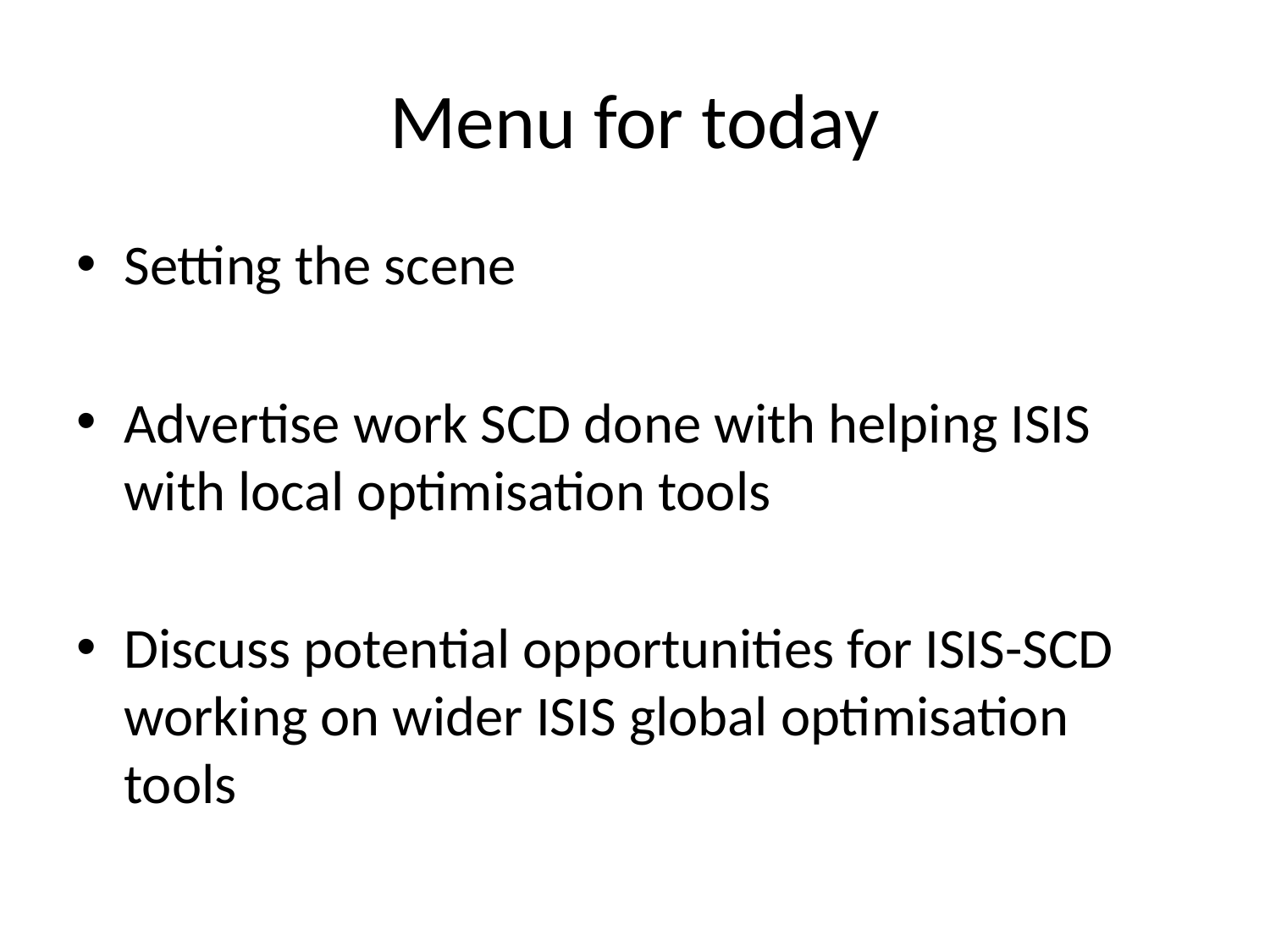

# Menu for today
Setting the scene

Advertise work SCD done with helping ISIS with local optimisation tools

Discuss potential opportunities for ISIS-SCD working on wider ISIS global optimisation tools